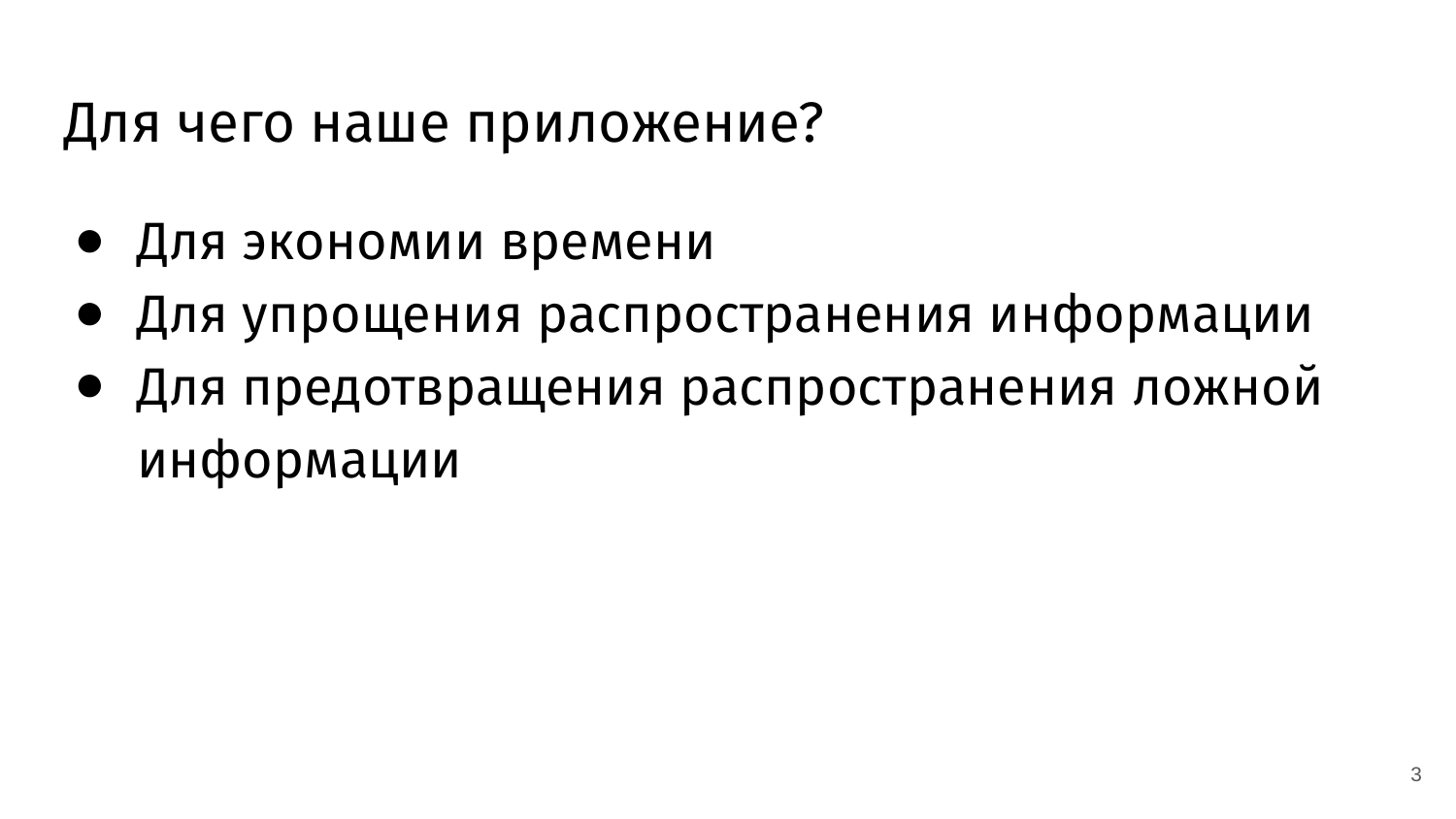

# Для чего наше приложение?
Для экономии времени
Для упрощения распространения информации
Для предотвращения распространения ложной информации
3